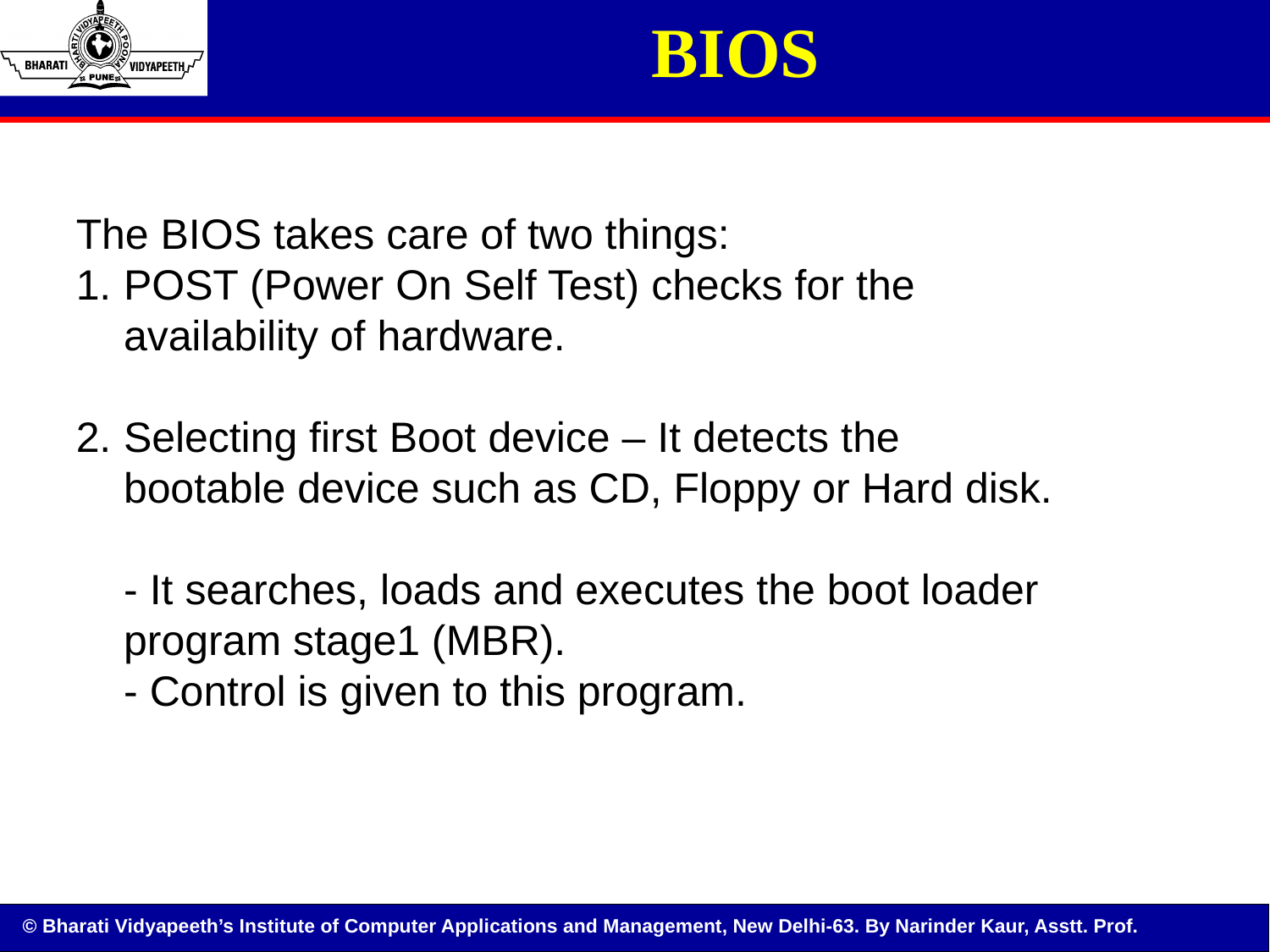

BIOS
The BIOS takes care of two things:
POST (Power On Self Test) checks for the availability of hardware.

Selecting first Boot device – It detects the bootable device such as CD, Floppy or Hard disk.

	- It searches, loads and executes the boot loader program stage1 (MBR).
	- Control is given to this program.